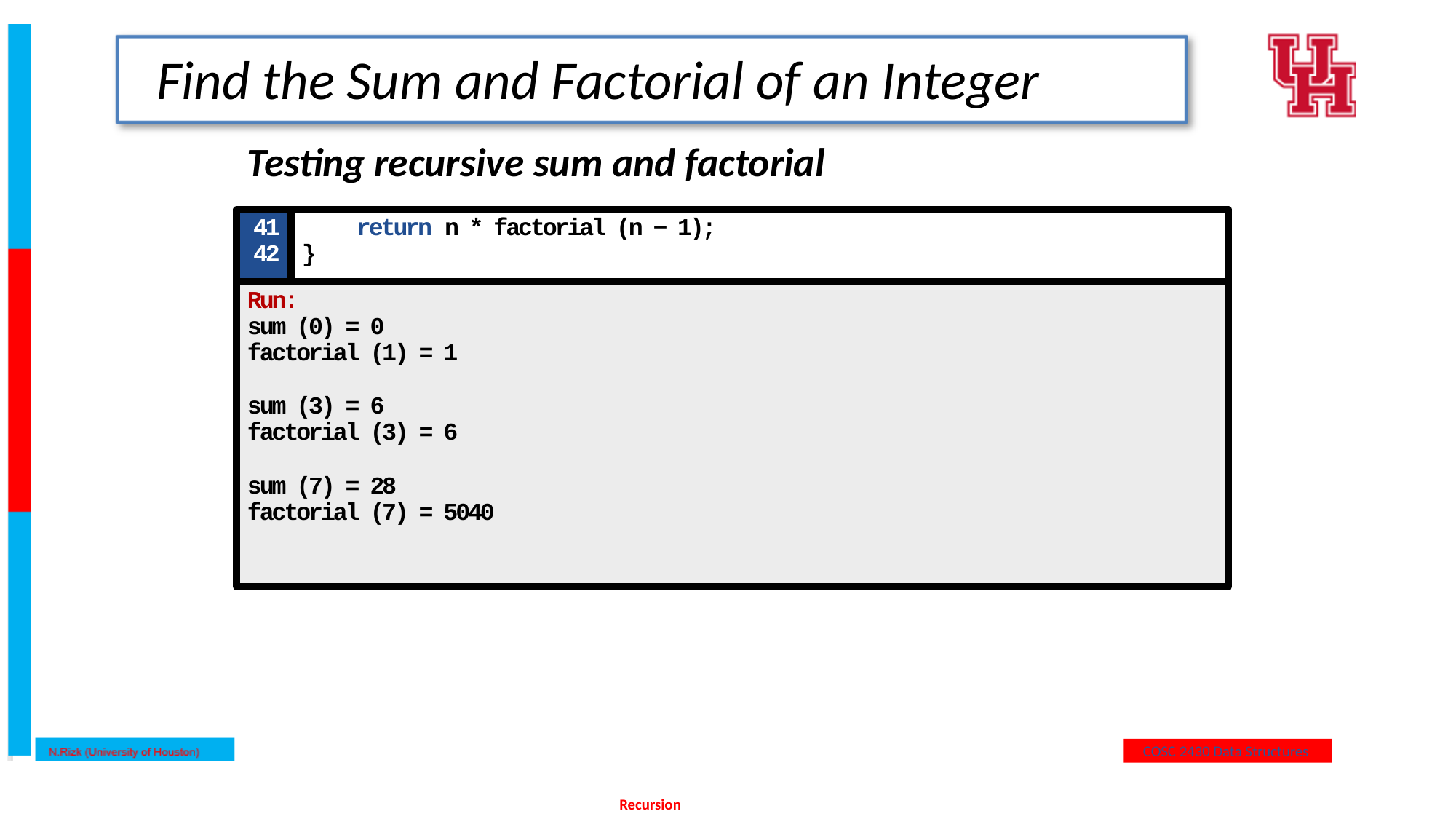

# Find the Sum and Factorial of an Integer
Testing recursive sum and factorial
41
42
return n * factorial (n − 1);
}
Run:
sum (0) = 0
factorial (1) = 1
sum (3) = 6
factorial (3) = 6
sum (7) = 28
factorial (7) = 5040